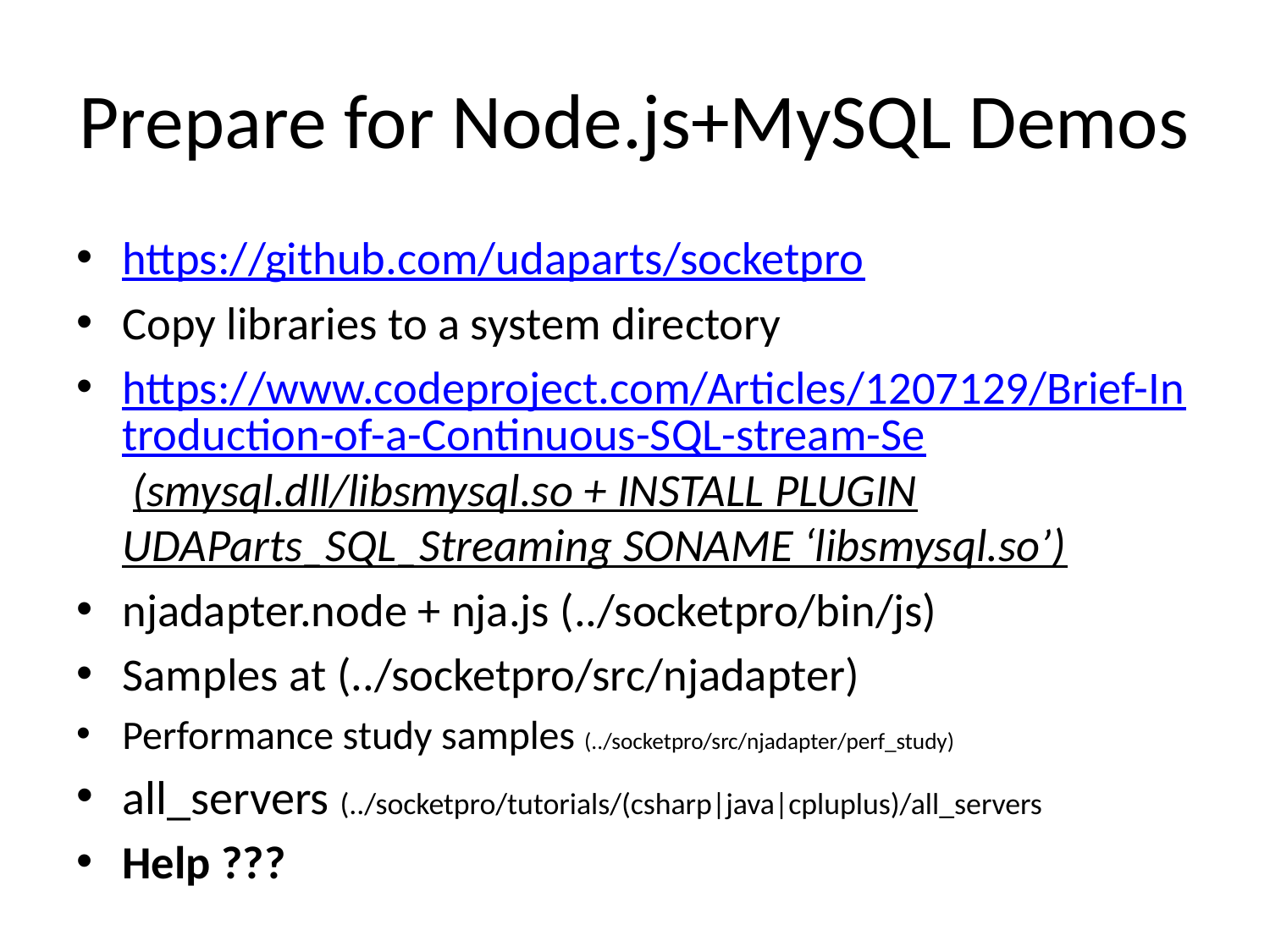

# Prepare for Node.js+MySQL Demos
https://github.com/udaparts/socketpro
Copy libraries to a system directory
https://www.codeproject.com/Articles/1207129/Brief-Introduction-of-a-Continuous-SQL-stream-Se (smysql.dll/libsmysql.so + INSTALL PLUGIN UDAParts_SQL_Streaming SONAME ‘libsmysql.so’)
njadapter.node + nja.js (../socketpro/bin/js)
Samples at (../socketpro/src/njadapter)
Performance study samples (../socketpro/src/njadapter/perf_study)
all_servers (../socketpro/tutorials/(csharp|java|cpluplus)/all_servers
Help ???